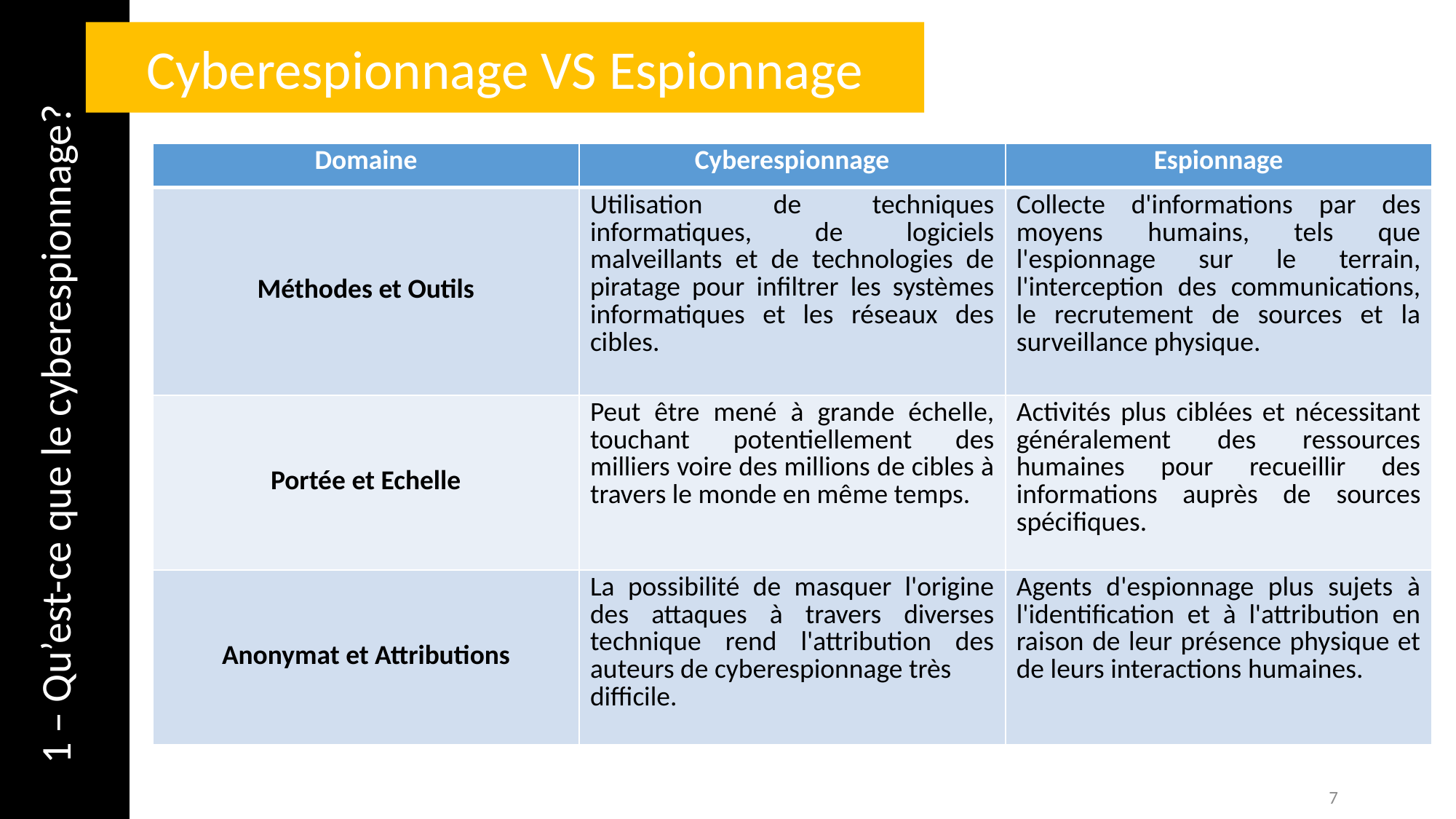

Cyberespionnage VS Espionnage
| Domaine | Cyberespionnage | Espionnage |
| --- | --- | --- |
| Méthodes et Outils | Utilisation de techniques informatiques, de logiciels malveillants et de technologies de piratage pour infiltrer les systèmes informatiques et les réseaux des cibles. | Collecte d'informations par des moyens humains, tels que l'espionnage sur le terrain, l'interception des communications, le recrutement de sources et la surveillance physique. |
| Portée et Echelle | Peut être mené à grande échelle, touchant potentiellement des milliers voire des millions de cibles à travers le monde en même temps. | Activités plus ciblées et nécessitant généralement des ressources humaines pour recueillir des informations auprès de sources spécifiques. |
| Anonymat et Attributions | La possibilité de masquer l'origine des attaques à travers diverses technique rend l'attribution des auteurs de cyberespionnage très difficile. | Agents d'espionnage plus sujets à l'identification et à l'attribution en raison de leur présence physique et de leurs interactions humaines. |
1 – Qu’est-ce que le cyberespionnage?
7